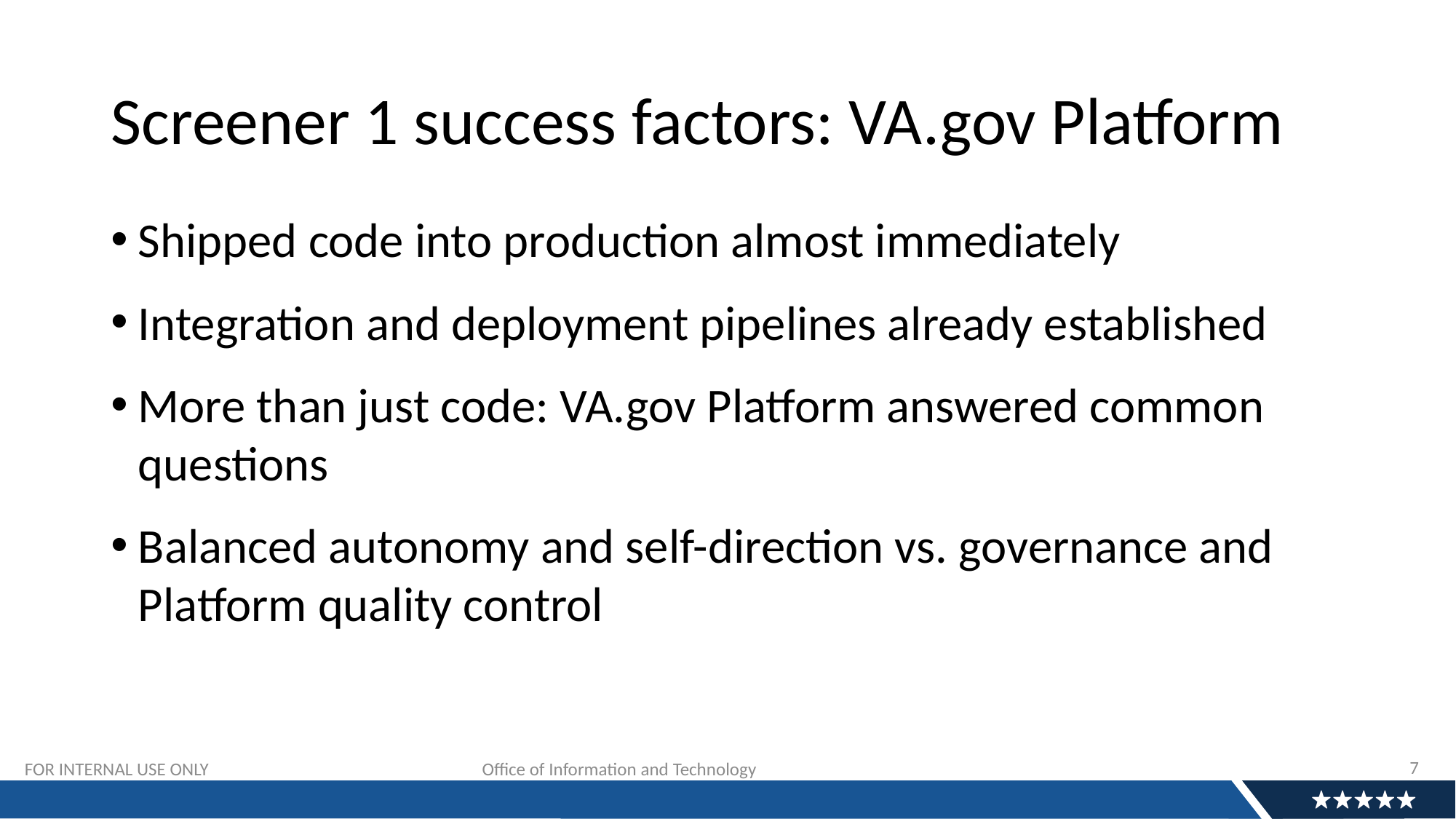

# Screener 1 success factors: VA.gov Platform
Shipped code into production almost immediately
Integration and deployment pipelines already established
More than just code: VA.gov Platform answered common questions
Balanced autonomy and self-direction vs. governance and Platform quality control

7
FOR INTERNAL USE ONLY			     Office of Information and Technology